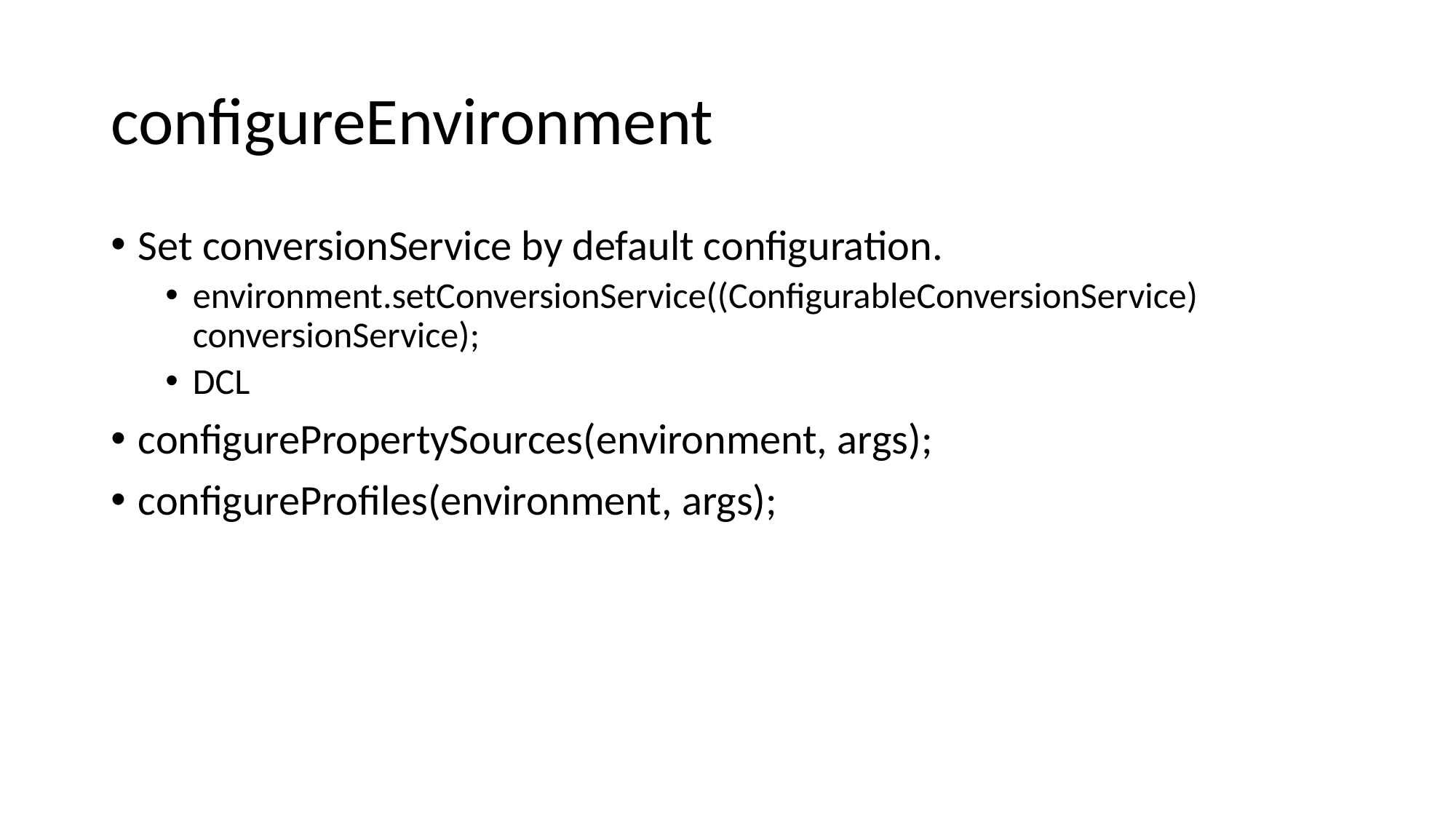

# configureEnvironment
Set conversionService by default configuration.
environment.setConversionService((ConfigurableConversionService) conversionService);
DCL
configurePropertySources(environment, args);
configureProfiles(environment, args);